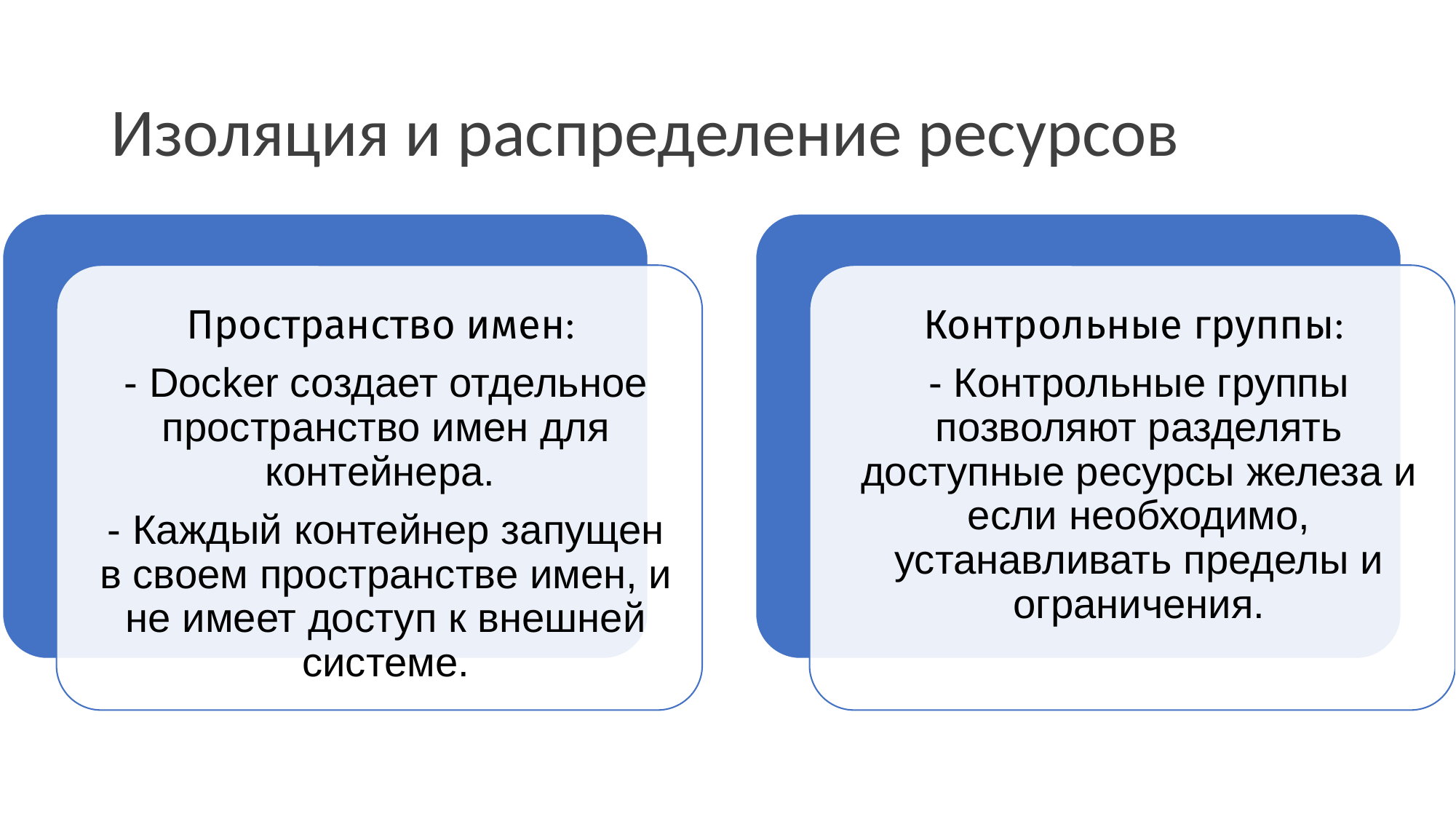

# Изоляция и распределение ресурсов
Пространство имен:
- Docker создает отдельное пространство имен для контейнера.
- Каждый контейнер запущен в своем пространстве имен, и не имеет доступ к внешней системе.
Контрольные группы:
- Контрольные группы позволяют разделять доступные ресурсы железа и если необходимо, устанавливать пределы и ограничения.